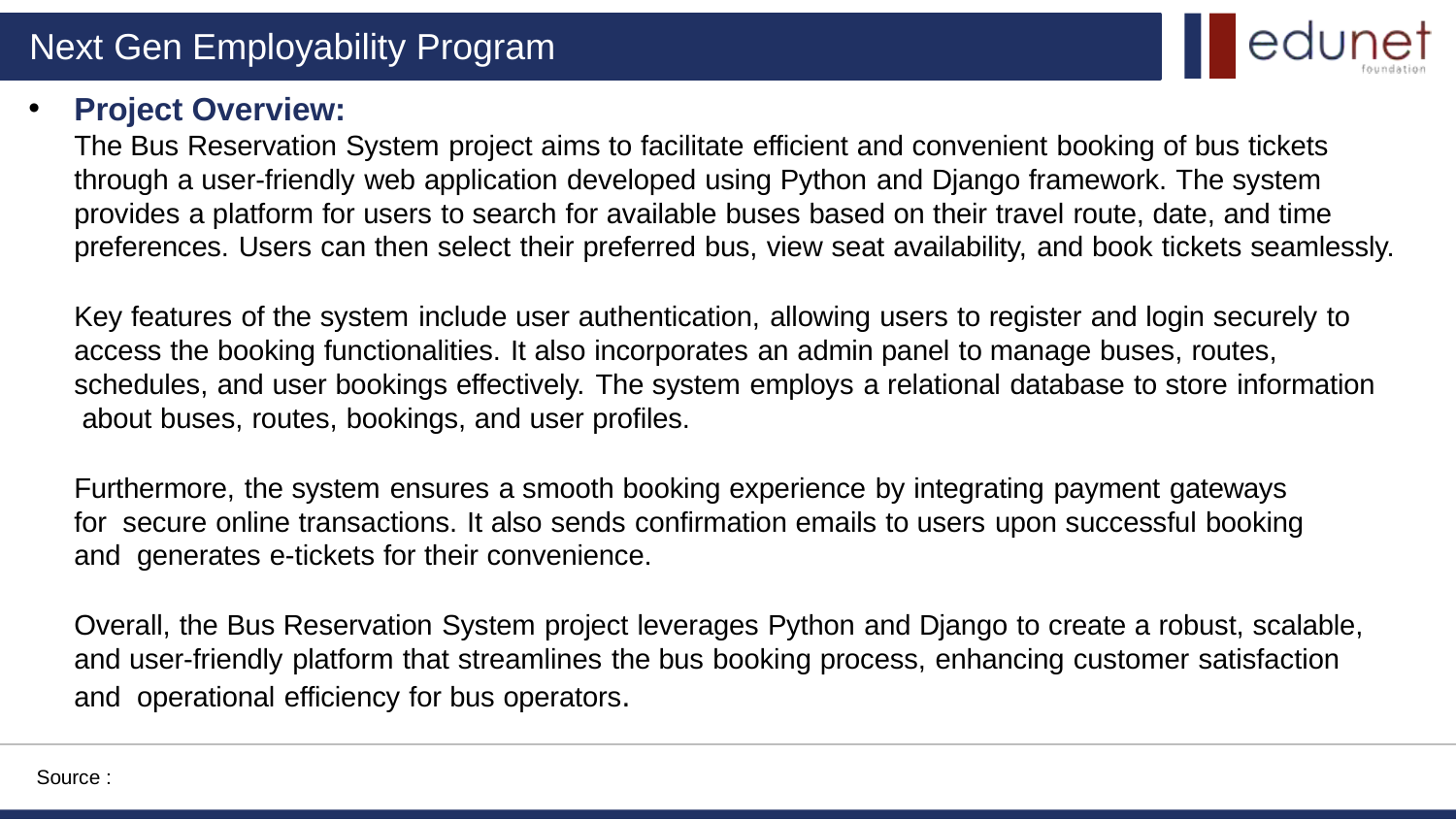

# Next Gen Employability Program
Project Overview:
The Bus Reservation System project aims to facilitate efficient and convenient booking of bus tickets  through a user-friendly web application developed using Python and Django framework. The system  provides a platform for users to search for available buses based on their travel route, date, and time  preferences. Users can then select their preferred bus, view seat availability, and book tickets seamlessly.

Key features of the system include user authentication, allowing users to register and login securely to  access the booking functionalities. It also incorporates an admin panel to manage buses, routes,  schedules, and user bookings effectively. The system employs a relational database to store information  about buses, routes, bookings, and user profiles.

Furthermore, the system ensures a smooth booking experience by integrating payment gateways for  secure online transactions. It also sends confirmation emails to users upon successful booking and  generates e-tickets for their convenience.

Overall, the Bus Reservation System project leverages Python and Django to create a robust, scalable,  and user-friendly platform that streamlines the bus booking process, enhancing customer satisfaction and  operational efficiency for bus operators.

Source :